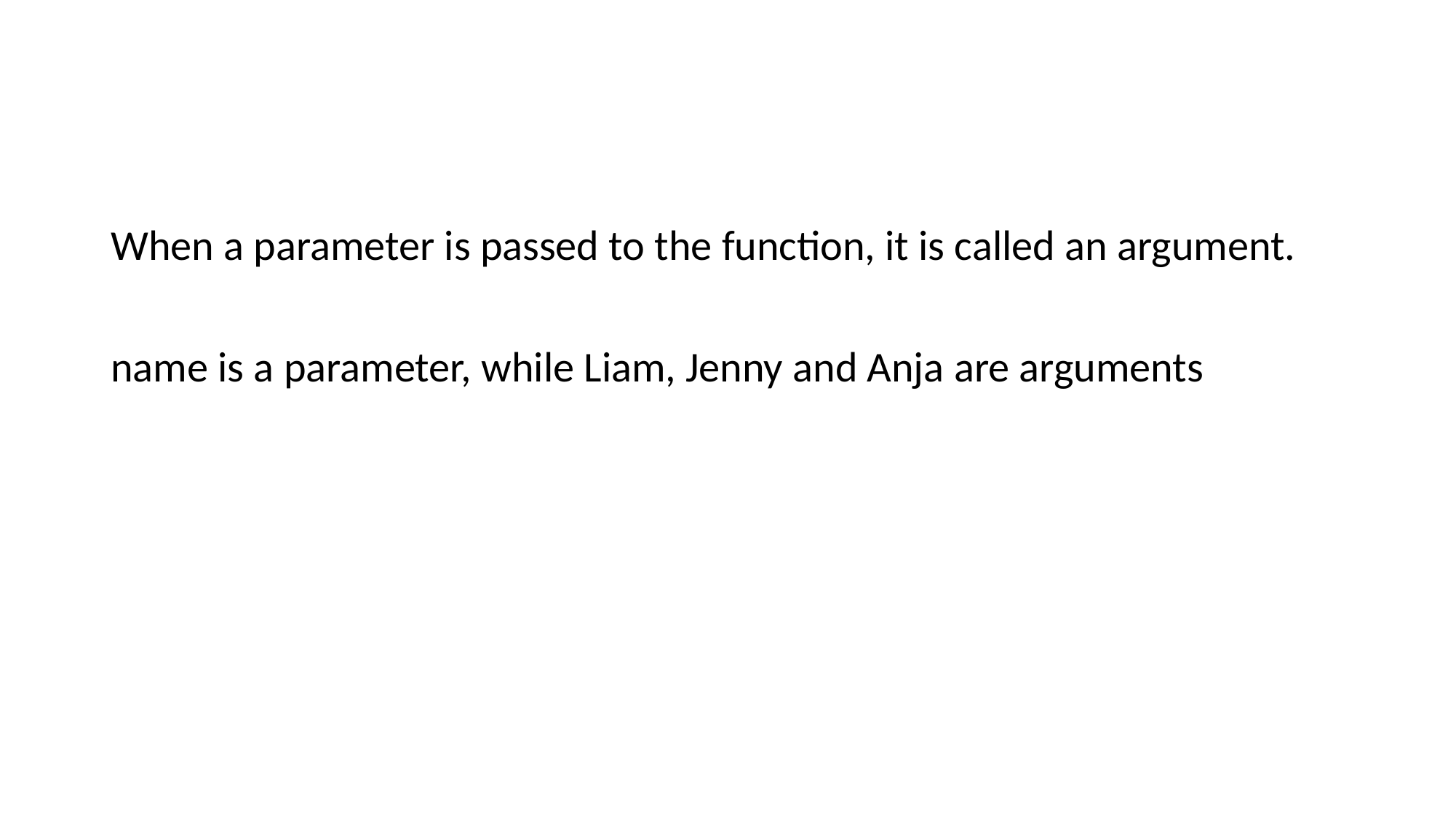

#
When a parameter is passed to the function, it is called an argument.

name is a parameter, while Liam, Jenny and Anja are arguments